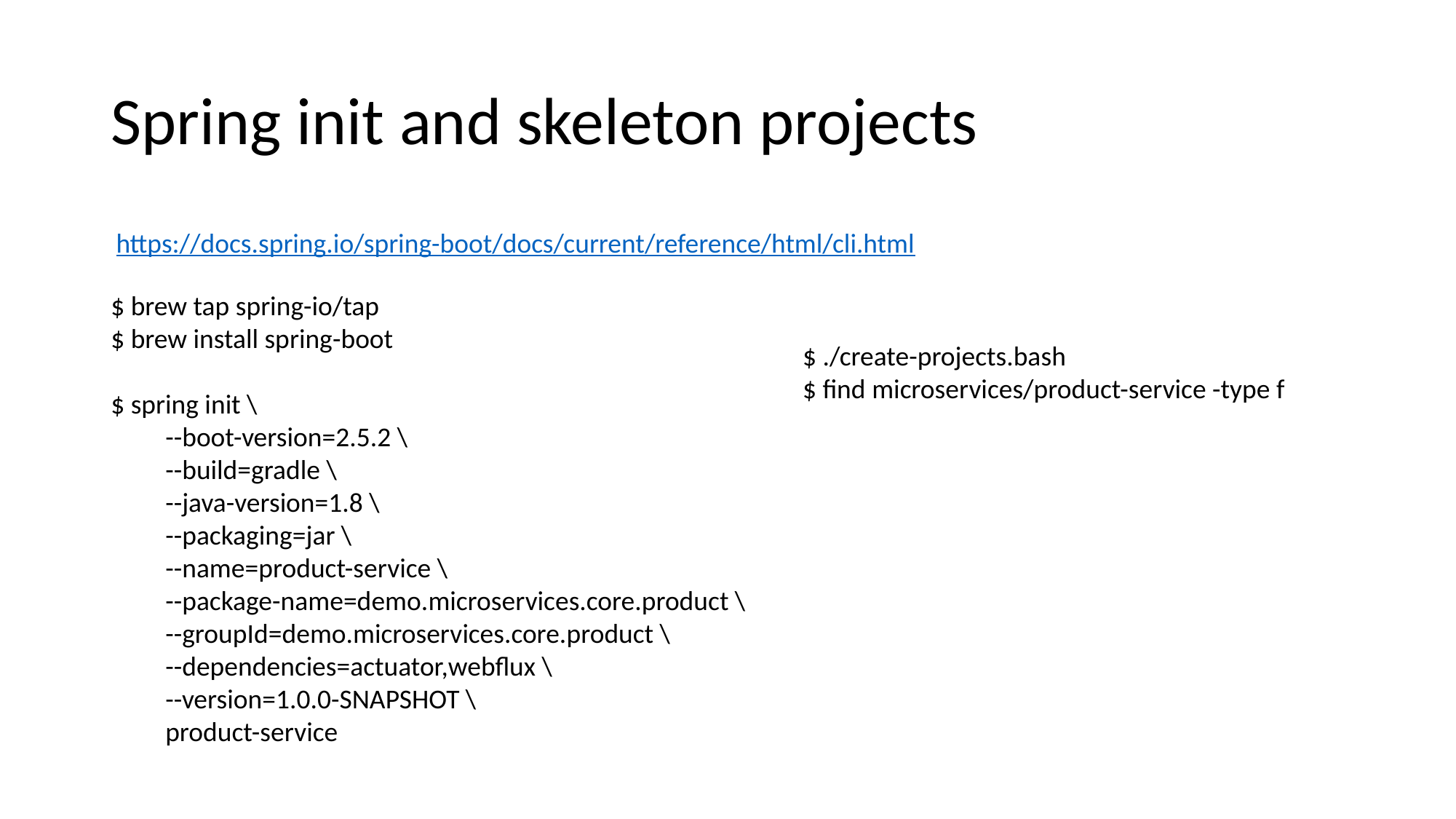

# Spring init and skeleton projects
https://docs.spring.io/spring-boot/docs/current/reference/html/cli.html
$ brew tap spring-io/tap
$ brew install spring-boot

$ spring init \
--boot-version=2.5.2 \
--build=gradle \
--java-version=1.8 \
--packaging=jar \
--name=product-service \
--package-name=demo.microservices.core.product \
--groupId=demo.microservices.core.product \
--dependencies=actuator,webflux \
--version=1.0.0-SNAPSHOT \
product-service
$ ./create-projects.bash
$ find microservices/product-service -type f